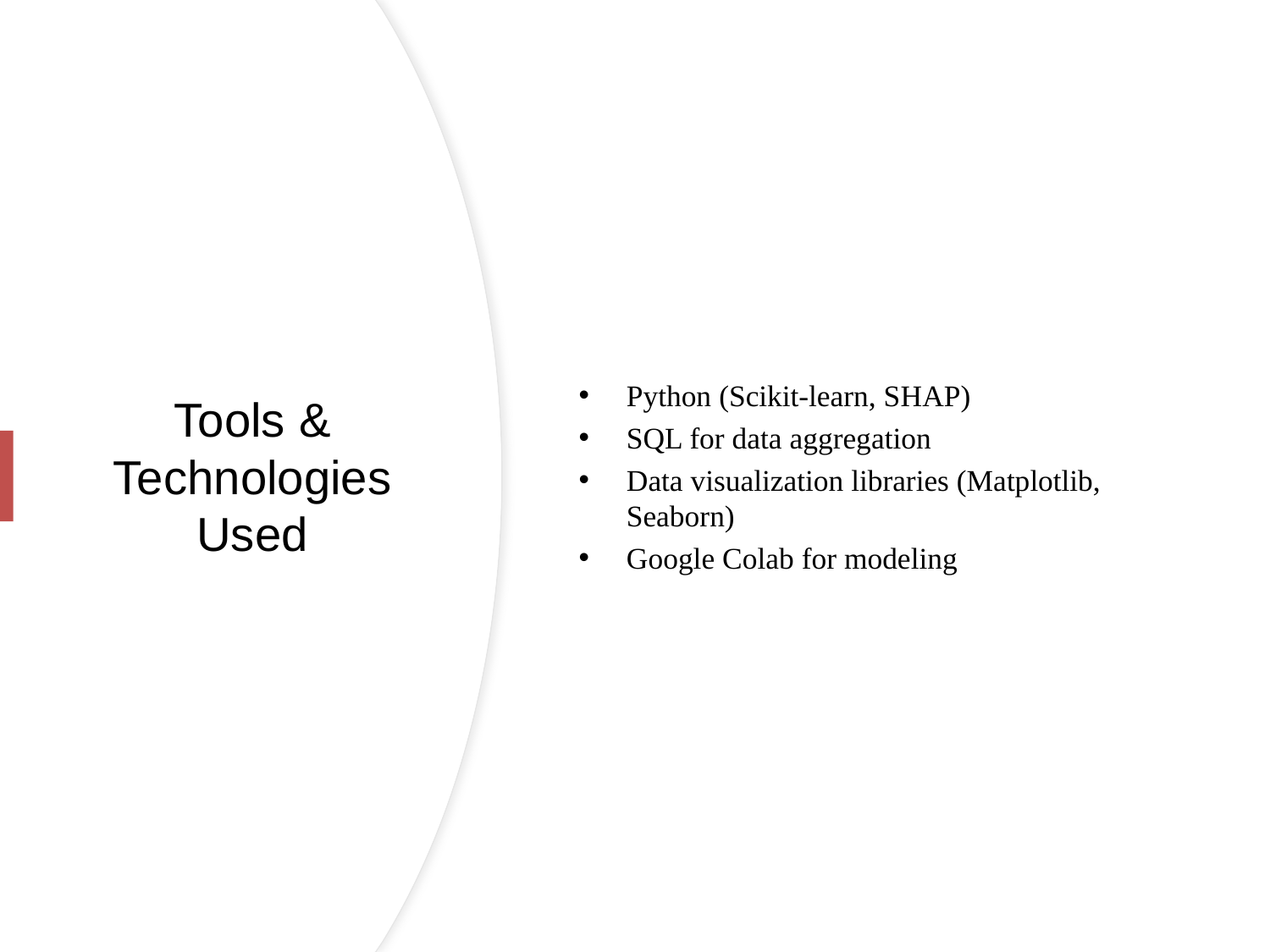

Python (Scikit-learn, SHAP)
SQL for data aggregation
Data visualization libraries (Matplotlib, Seaborn)
Google Colab for modeling
# Tools & Technologies Used